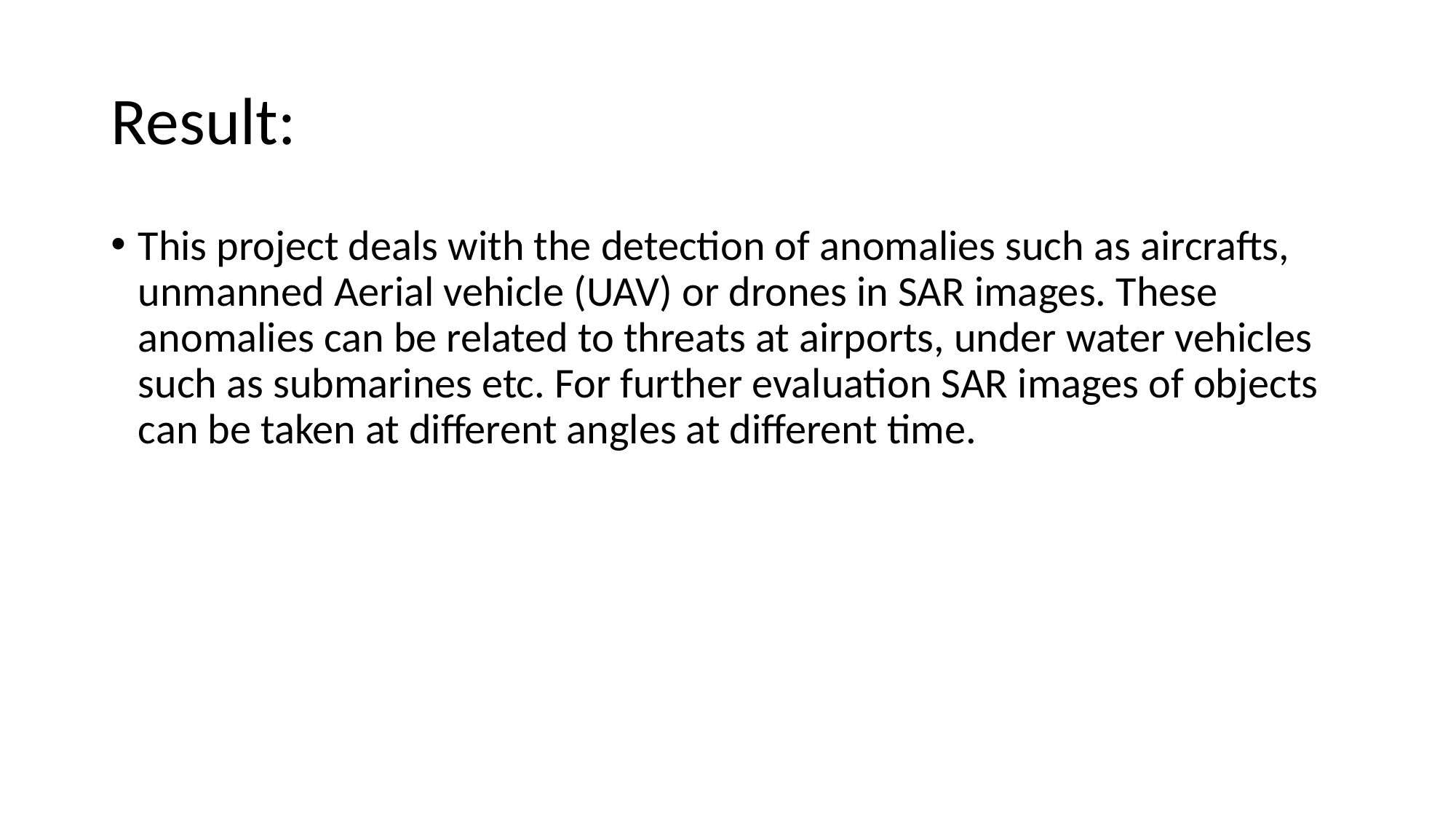

# Result:
This project deals with the detection of anomalies such as aircrafts, unmanned Aerial vehicle (UAV) or drones in SAR images. These anomalies can be related to threats at airports, under water vehicles such as submarines etc. For further evaluation SAR images of objects can be taken at different angles at different time.